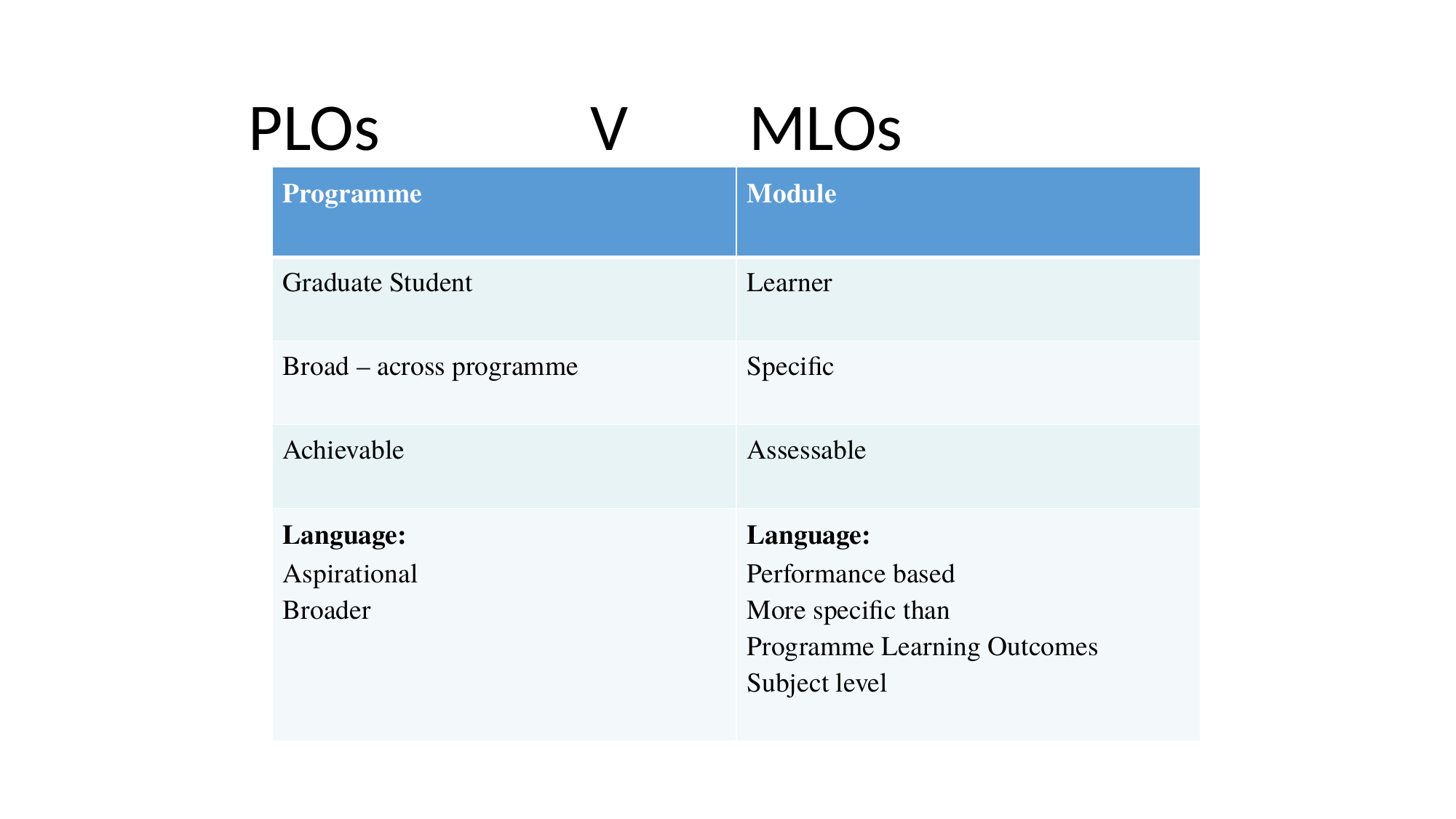

# PLOs              V        MLOs
| Programme | Module |
| --- | --- |
| Graduate Student | Learner |
| Broad – across programme | Specific |
| Achievable | Assessable |
| Language: Aspirational Broader | Language: Performance based More specific than Programme Learning Outcomes Subject level |